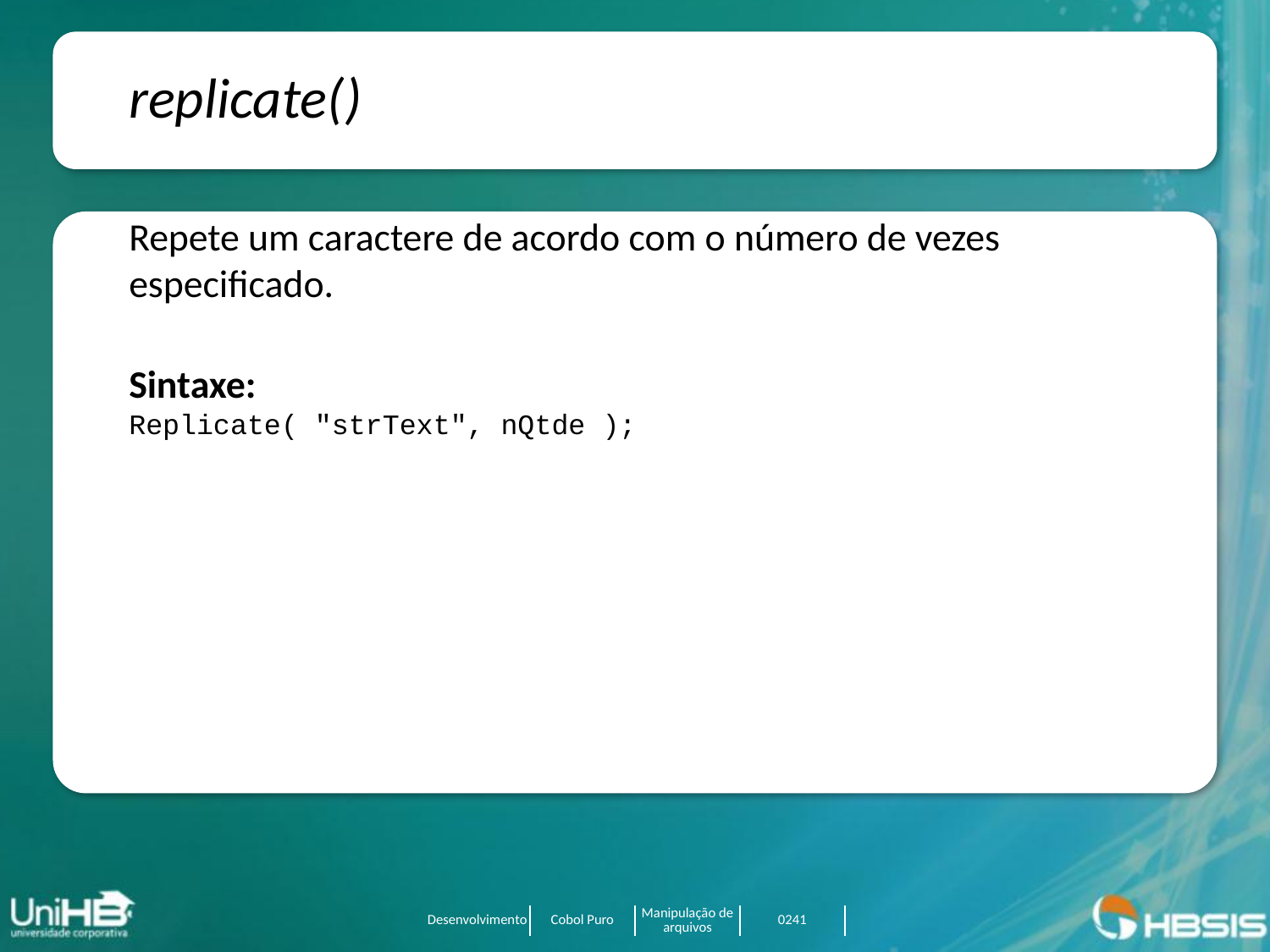

replicate()
Repete um caractere de acordo com o número de vezes especificado.

Sintaxe:
Replicate( "strText", nQtde );